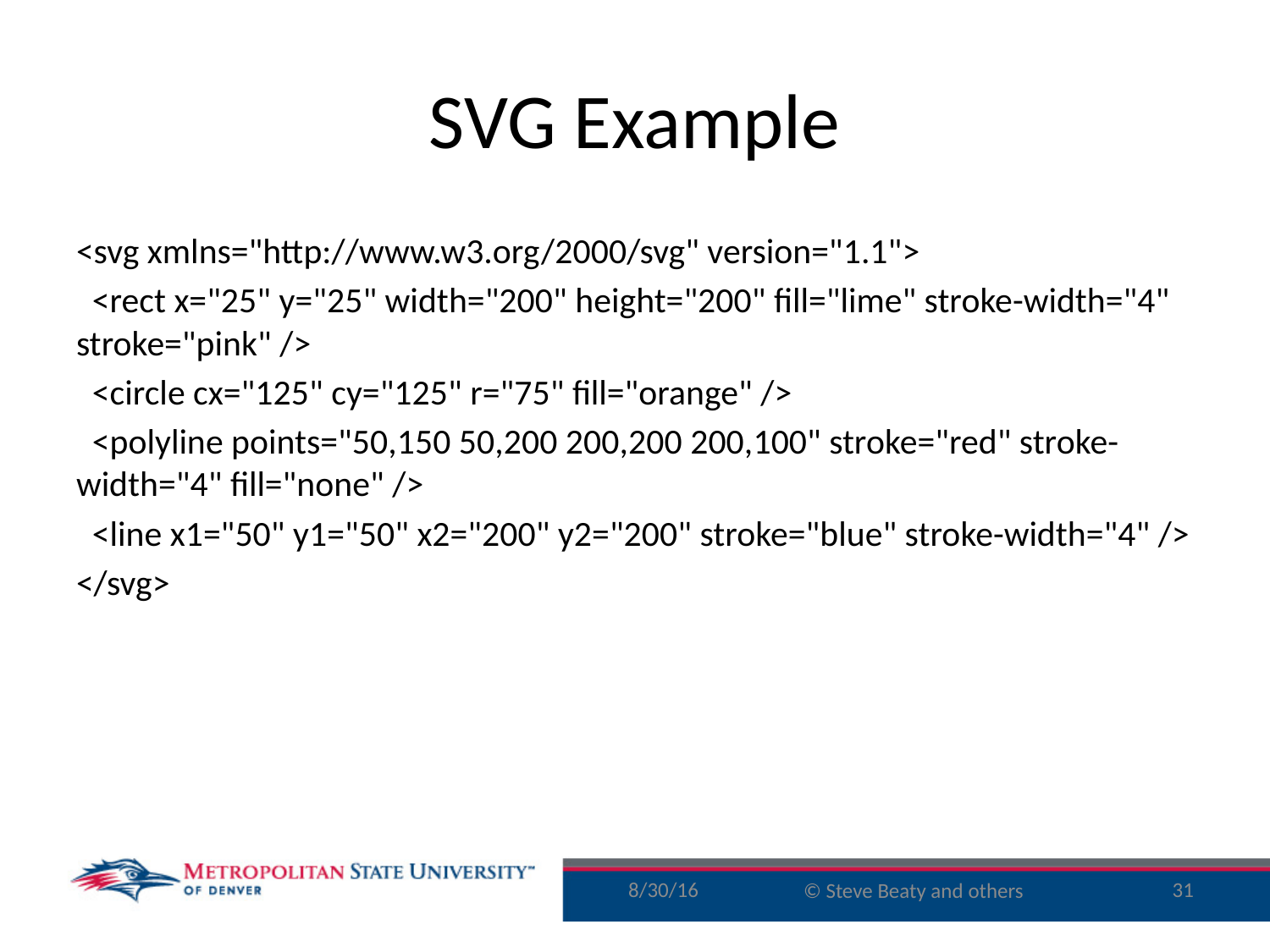

# SVG Example
<svg xmlns="http://www.w3.org/2000/svg" version="1.1">
  <rect x="25" y="25" width="200" height="200" fill="lime" stroke-width="4" stroke="pink" />
  <circle cx="125" cy="125" r="75" fill="orange" />
  <polyline points="50,150 50,200 200,200 200,100" stroke="red" stroke-width="4" fill="none" />
  <line x1="50" y1="50" x2="200" y2="200" stroke="blue" stroke-width="4" />
</svg>
8/30/16
31
© Steve Beaty and others